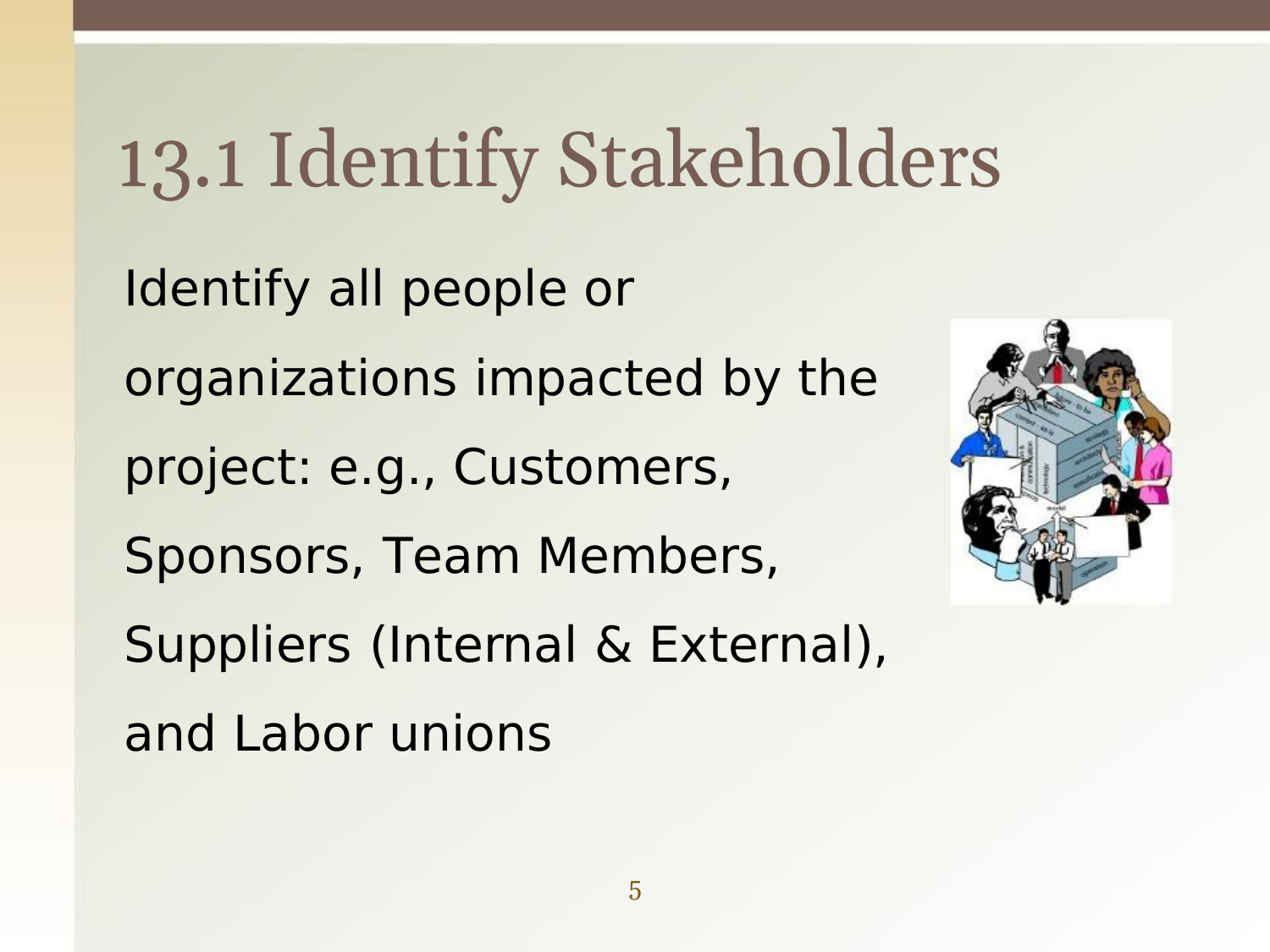

# 13.1 Identify Stakeholders
Identify all people or
organizations impacted by the project: e.g., Customers, Sponsors, Team Members, Suppliers (Internal & External), and Labor unions

5